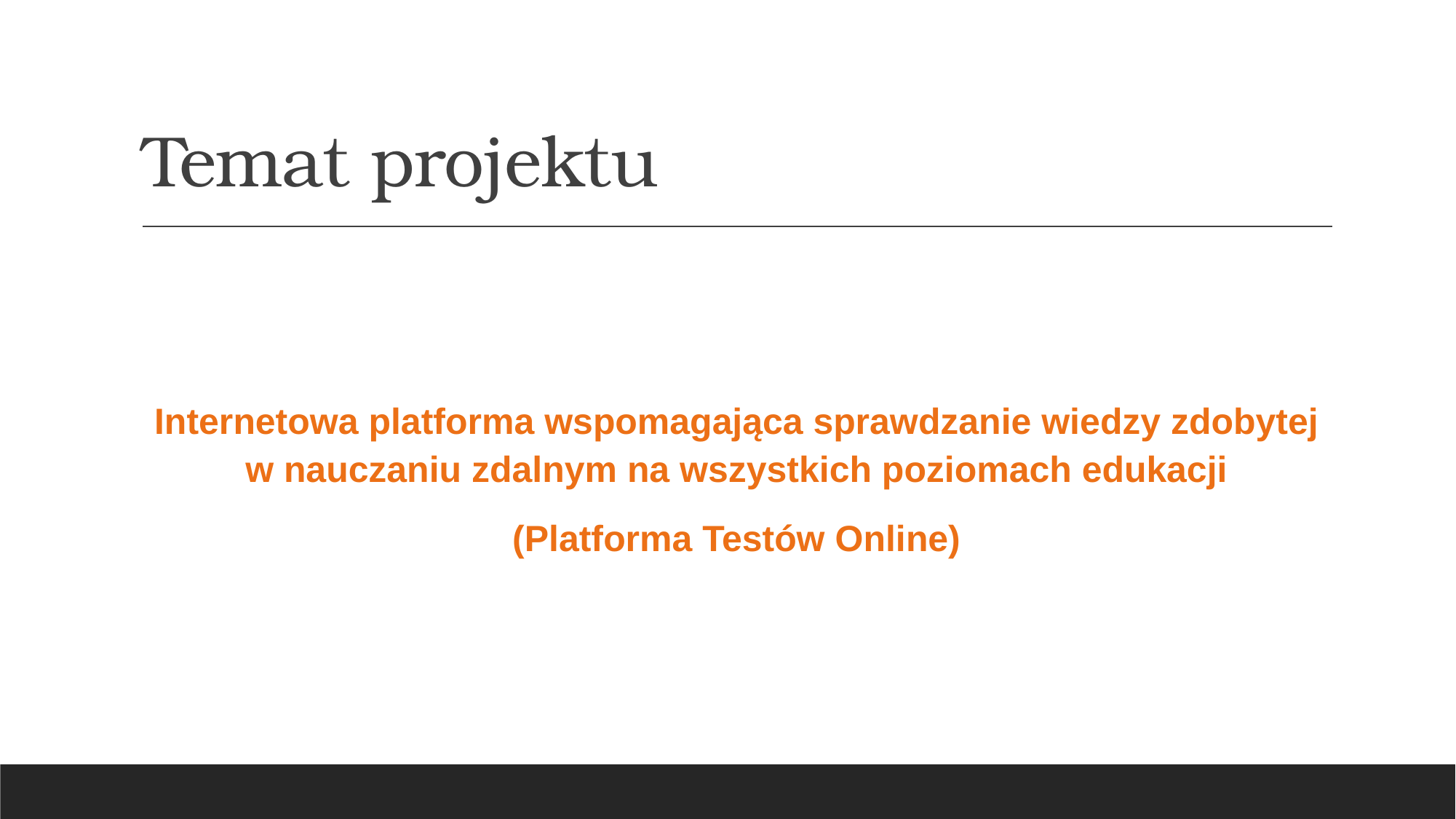

# Temat projektu
Internetowa platforma wspomagająca sprawdzanie wiedzy zdobytej w nauczaniu zdalnym na wszystkich poziomach edukacji
(Platforma Testów Online)